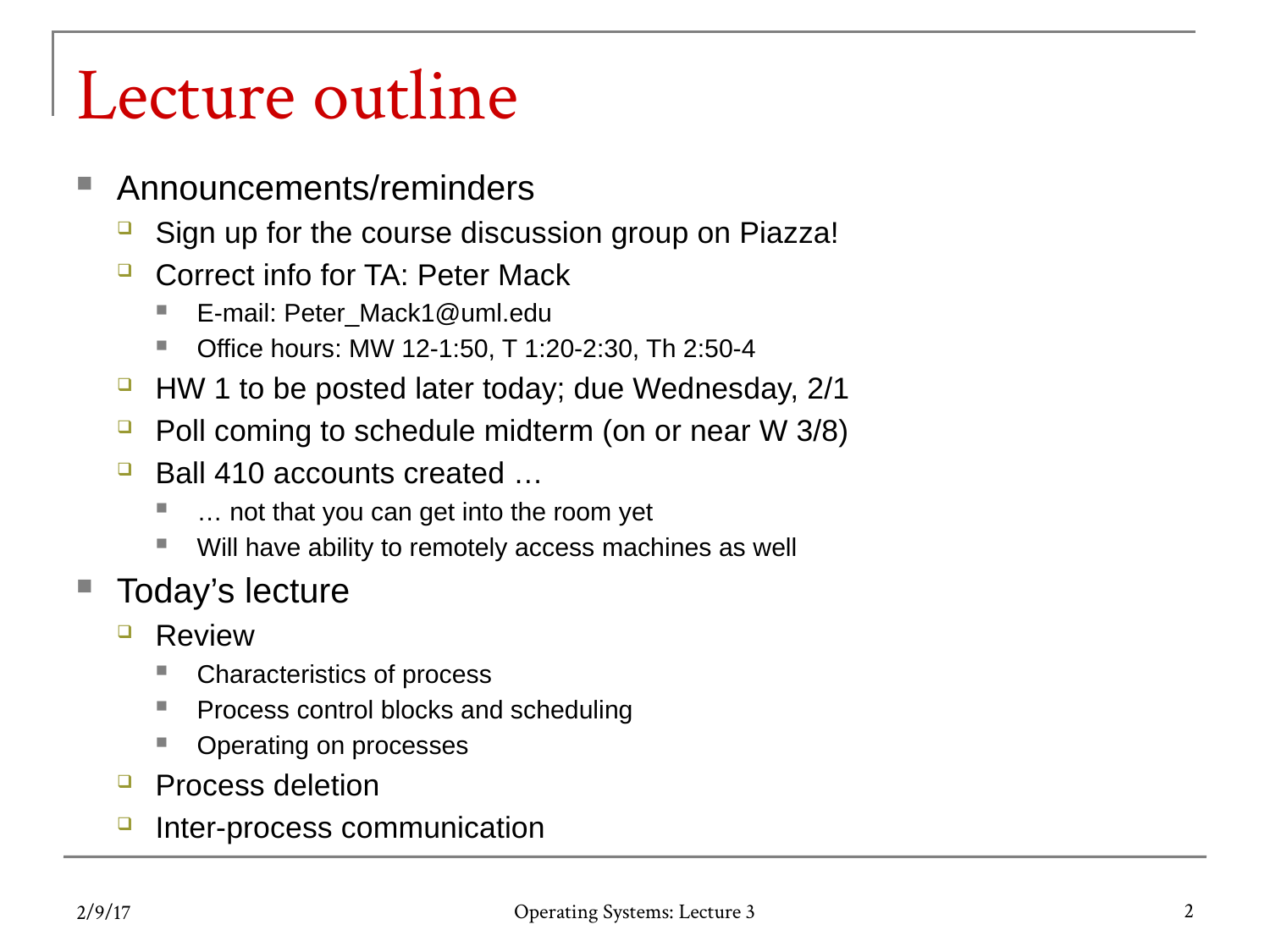

# Lecture outline
Announcements/reminders
Sign up for the course discussion group on Piazza!
Correct info for TA: Peter Mack
E-mail: Peter_Mack1@uml.edu
Office hours: MW 12-1:50, T 1:20-2:30, Th 2:50-4
HW 1 to be posted later today; due Wednesday, 2/1
Poll coming to schedule midterm (on or near W 3/8)
Ball 410 accounts created …
… not that you can get into the room yet
Will have ability to remotely access machines as well
Today’s lecture
Review
Characteristics of process
Process control blocks and scheduling
Operating on processes
Process deletion
Inter-process communication
2/9/17
2
Operating Systems: Lecture 3